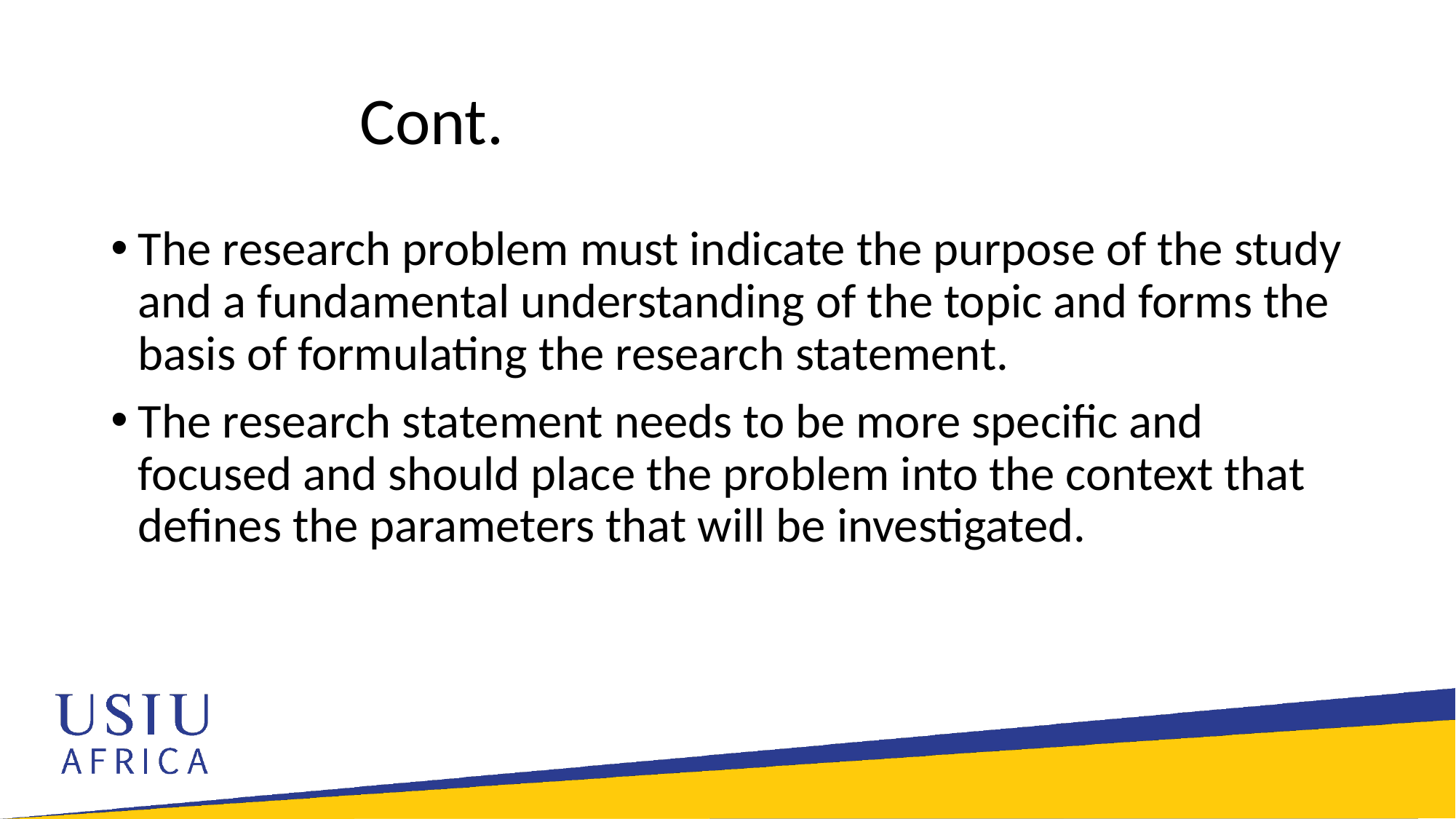

# Cont.
The research problem must indicate the purpose of the study and a fundamental understanding of the topic and forms the basis of formulating the research statement.
The research statement needs to be more specific and focused and should place the problem into the context that defines the parameters that will be investigated.